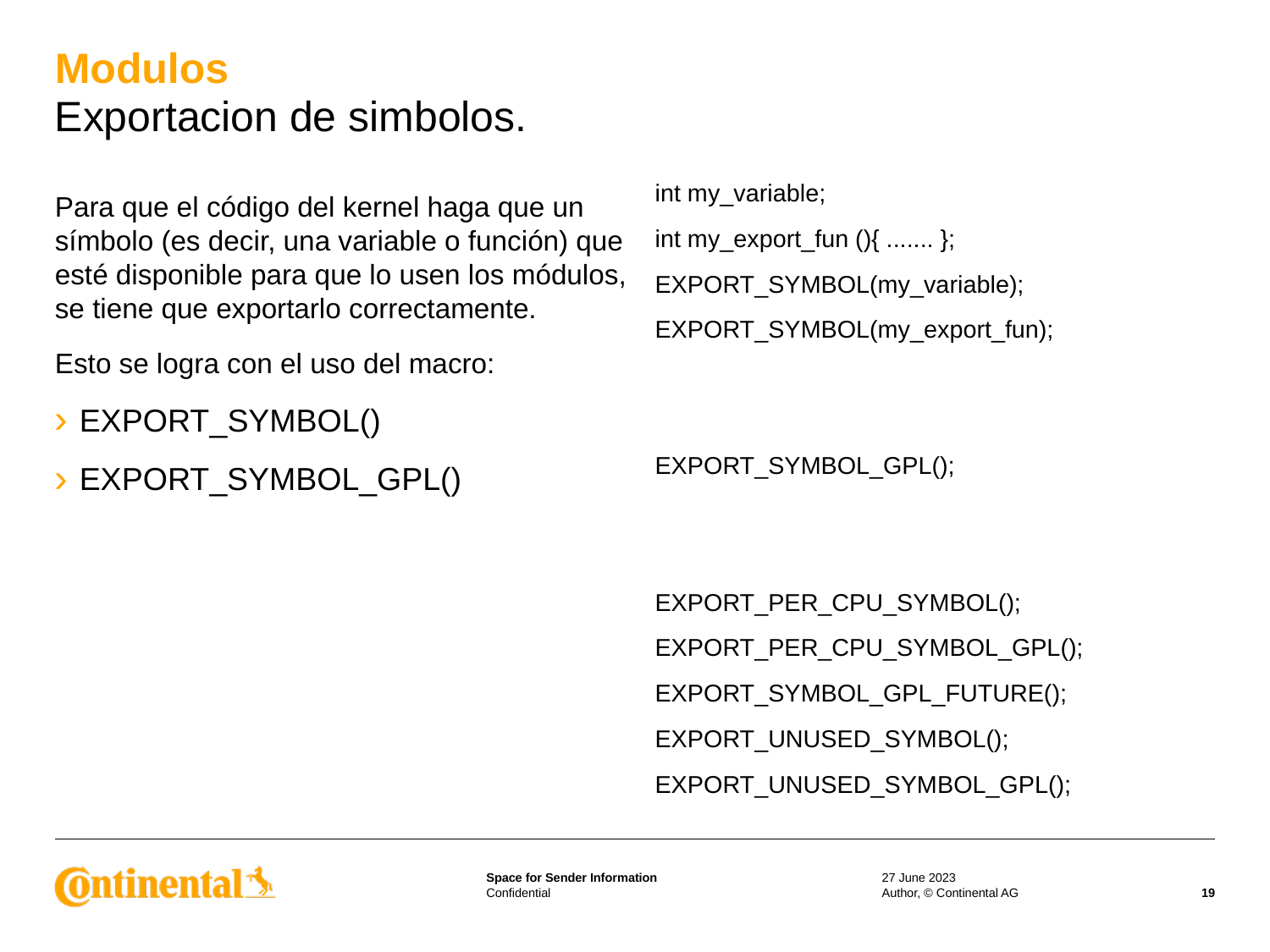

# Modulos Exportacion de simbolos.
int my_variable;
int my_export_fun (){ ....... };
EXPORT_SYMBOL(my_variable);
EXPORT_SYMBOL(my_export_fun);

EXPORT_SYMBOL_GPL();

EXPORT_PER_CPU_SYMBOL();
EXPORT_PER_CPU_SYMBOL_GPL();
EXPORT_SYMBOL_GPL_FUTURE();
EXPORT_UNUSED_SYMBOL();
EXPORT_UNUSED_SYMBOL_GPL();
Para que el código del kernel haga que un símbolo (es decir, una variable o función) que esté disponible para que lo usen los módulos, se tiene que exportarlo correctamente.
Esto se logra con el uso del macro:
EXPORT_SYMBOL()
EXPORT_SYMBOL_GPL()

27 June 2023
Author, © Continental AG
19